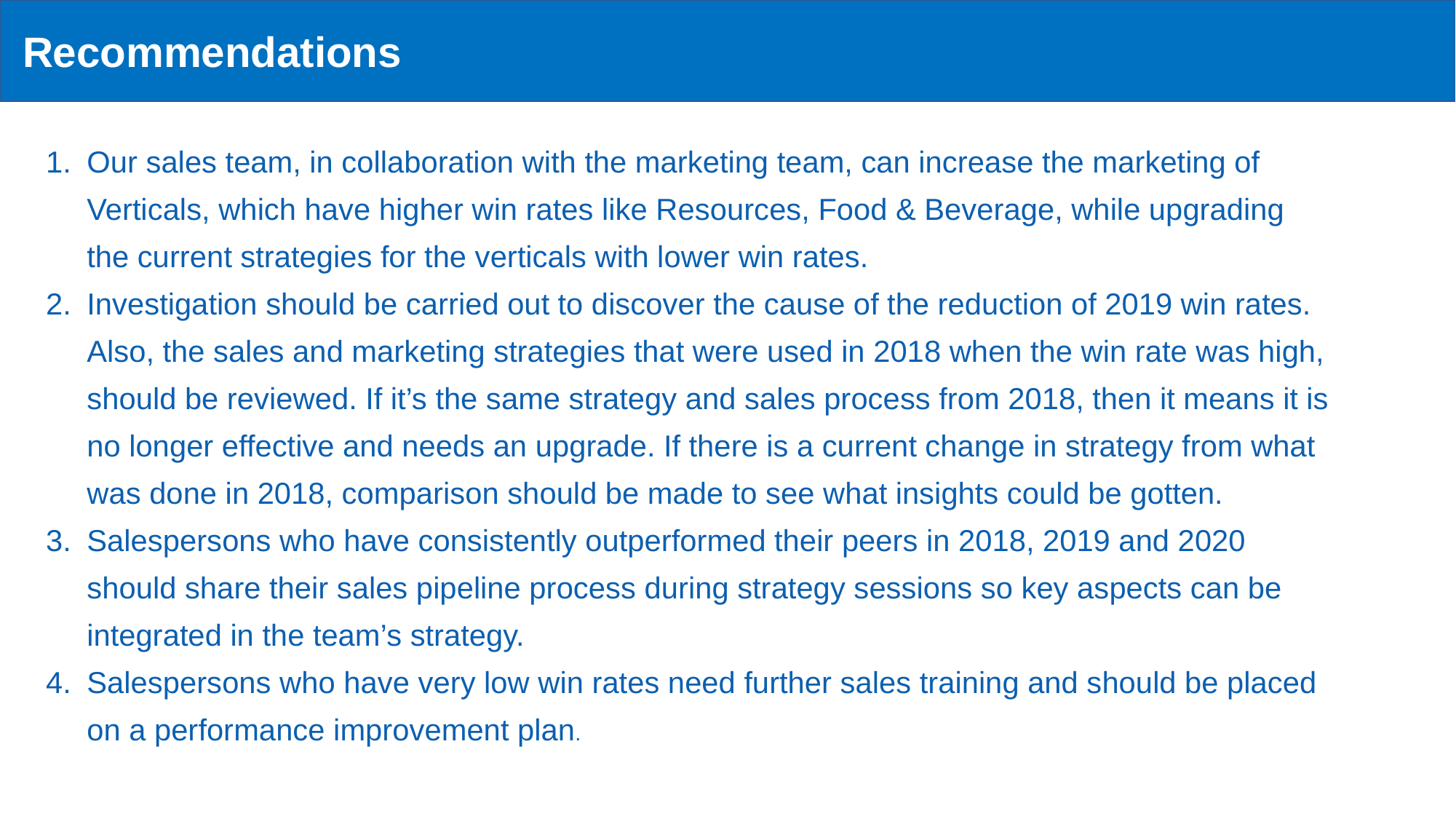

Recommendations
Our sales team, in collaboration with the marketing team, can increase the marketing of Verticals, which have higher win rates like Resources, Food & Beverage, while upgrading the current strategies for the verticals with lower win rates.
Investigation should be carried out to discover the cause of the reduction of 2019 win rates. Also, the sales and marketing strategies that were used in 2018 when the win rate was high, should be reviewed. If it’s the same strategy and sales process from 2018, then it means it is no longer effective and needs an upgrade. If there is a current change in strategy from what was done in 2018, comparison should be made to see what insights could be gotten.
Salespersons who have consistently outperformed their peers in 2018, 2019 and 2020 should share their sales pipeline process during strategy sessions so key aspects can be integrated in the team’s strategy.
Salespersons who have very low win rates need further sales training and should be placed on a performance improvement plan.